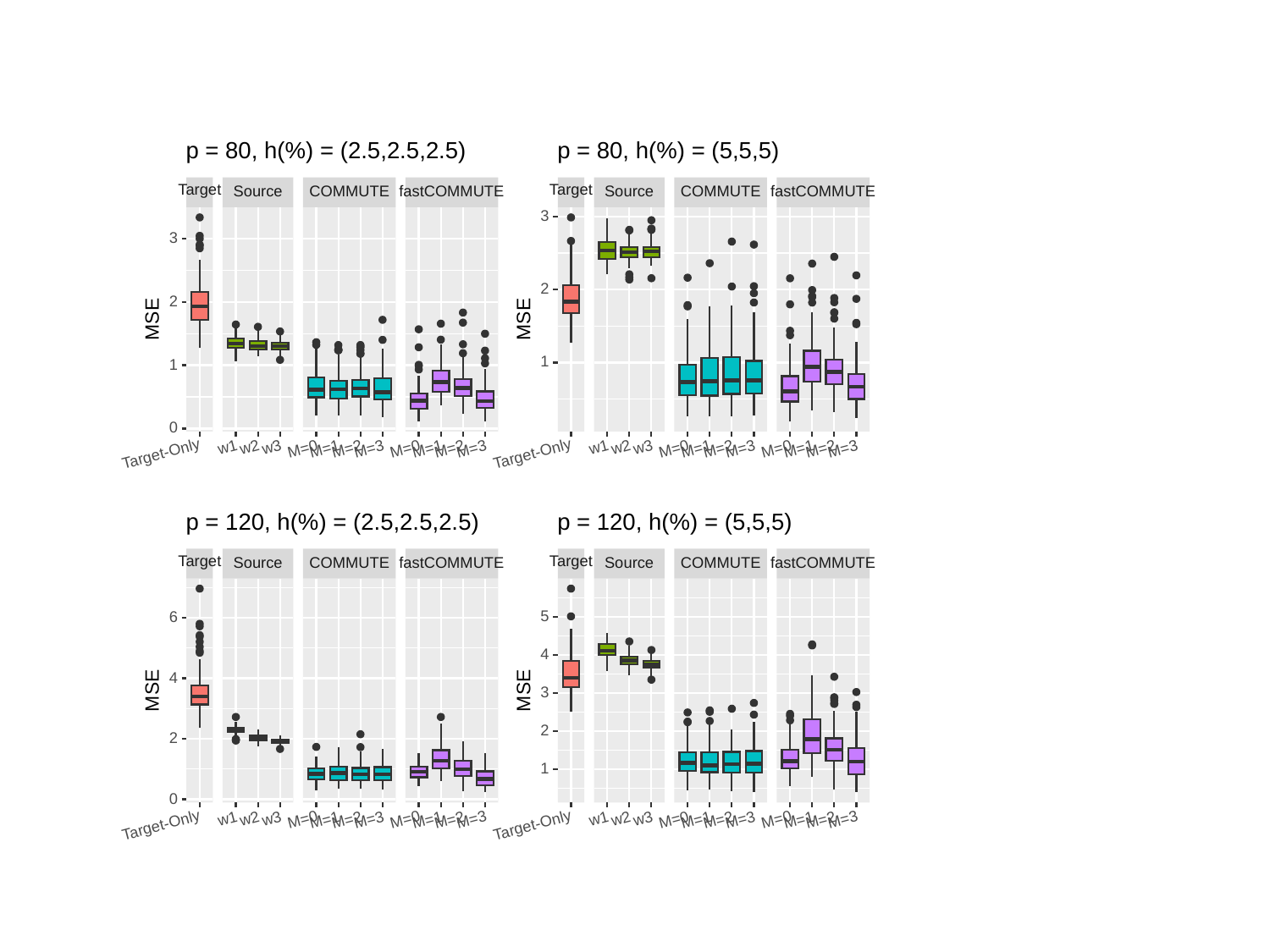

#

p = 80, h(%) = (2.5,2.5,2.5)
p = 80, h(%) = (5,5,5)

Target
Target
COMMUTE
fastCOMMUTE
COMMUTE
fastCOMMUTE
Source
Source

3

3

2

2

MSE
MSE

1

1

0

w3
w3
w1
w2
w1
w2
M=3
M=3
M=3
M=3
M=0
M=0
M=0
M=0
M=1
M=2
M=1
M=2
M=1
M=2
M=1
M=2
Target-Only
Target-Only

p = 120, h(%) = (2.5,2.5,2.5)
p = 120, h(%) = (5,5,5)

Target
Target
COMMUTE
fastCOMMUTE
COMMUTE
fastCOMMUTE
Source
Source

5
6

4

4

MSE
MSE

3

2

2

1

0

w3
w3
w1
w2
w1
w2
M=3
M=3
M=3
M=3
M=0
M=0
M=0
M=0
M=1
M=2
M=1
M=2
M=1
M=2
M=1
M=2
Target-Only
Target-Only